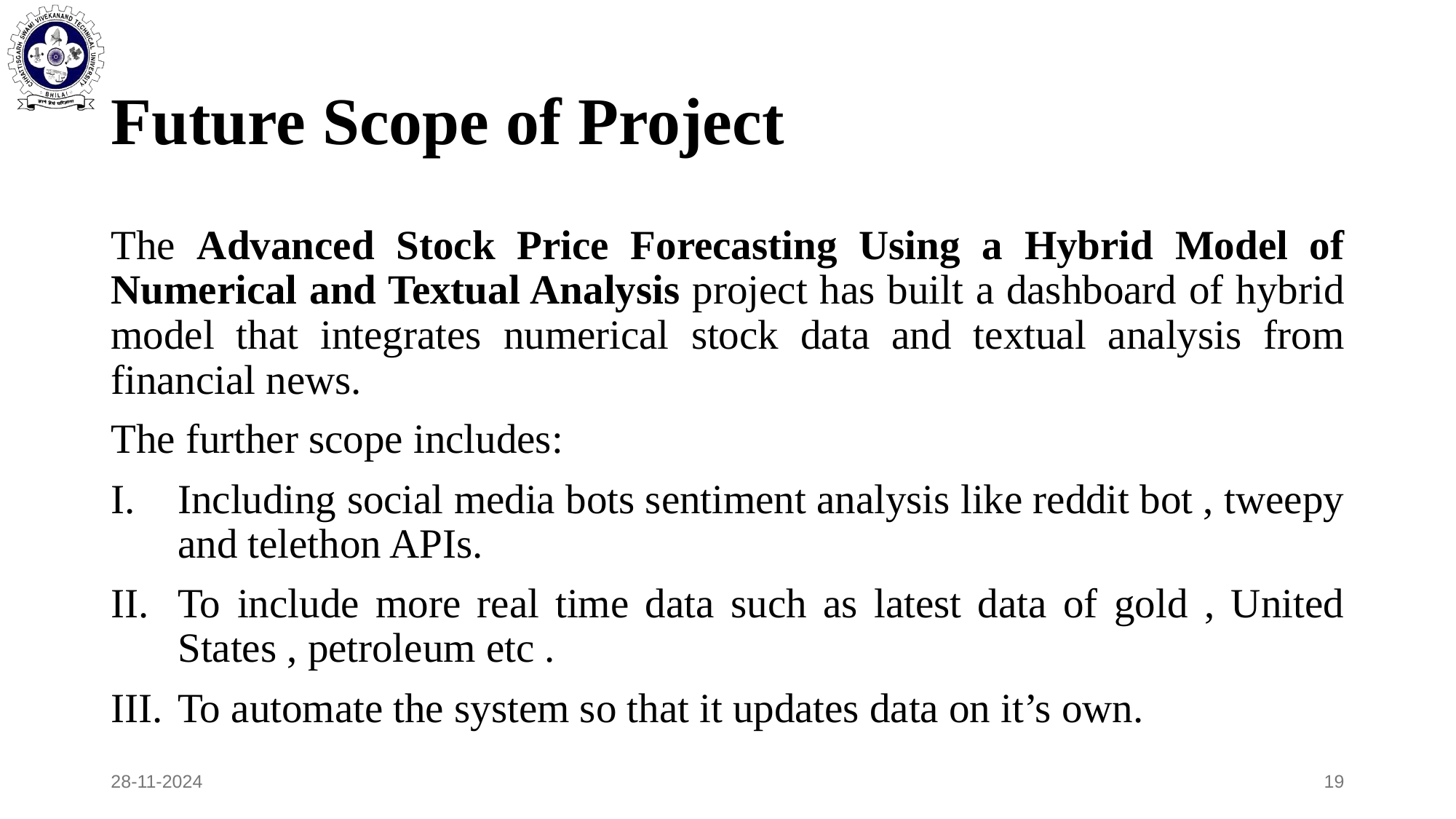

# Future Scope of Project
The Advanced Stock Price Forecasting Using a Hybrid Model of Numerical and Textual Analysis project has built a dashboard of hybrid model that integrates numerical stock data and textual analysis from financial news.
The further scope includes:
Including social media bots sentiment analysis like reddit bot , tweepy and telethon APIs.
To include more real time data such as latest data of gold , United States , petroleum etc .
To automate the system so that it updates data on it’s own.

28-11-2024
19